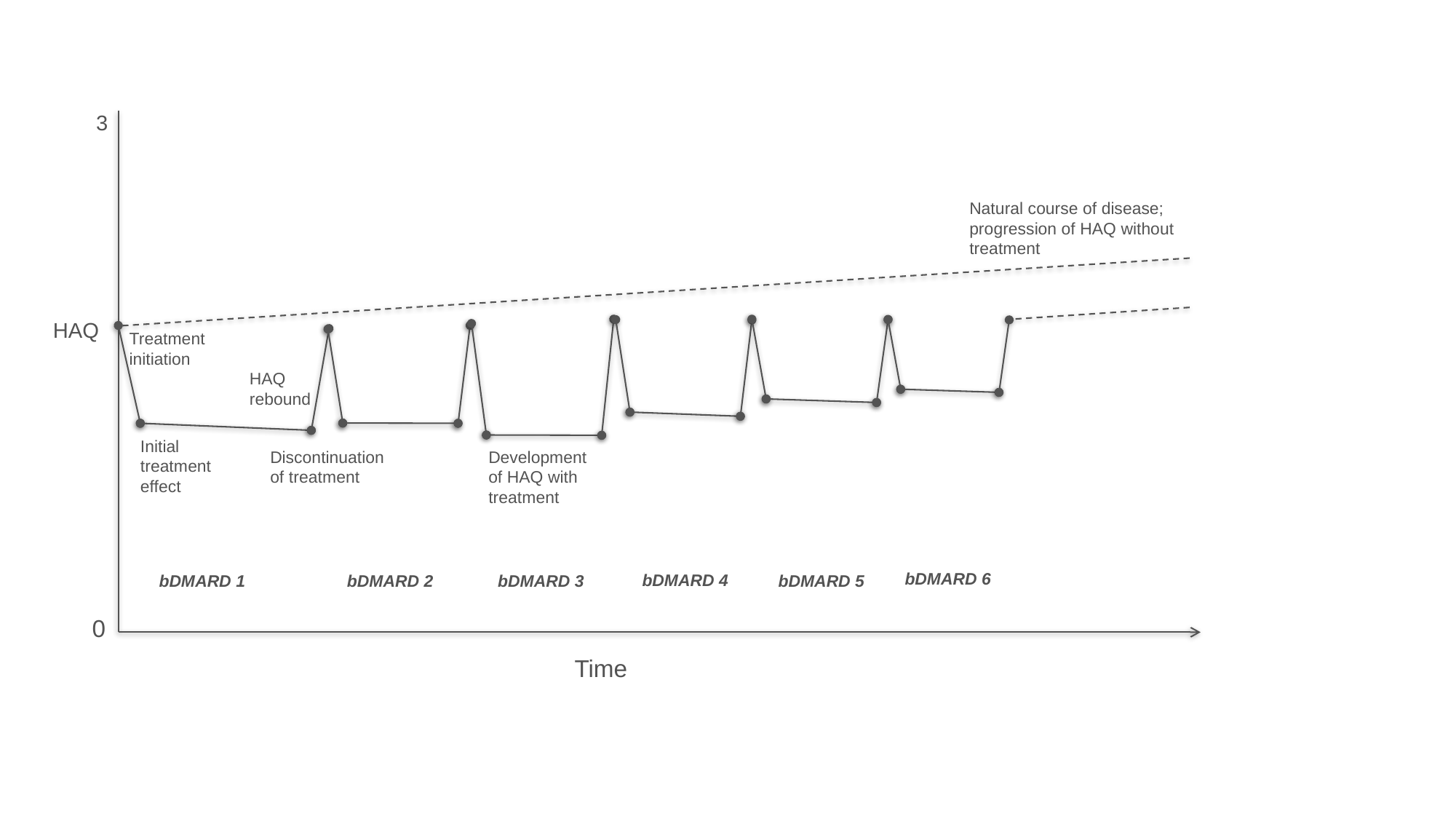

3
Natural course of disease; progression of HAQ without treatment
HAQ
Treatment initiation

HAQ rebound

Initial treatment effect
Discontinuation of treatment

Development of HAQ with treatment
bDMARD 6
bDMARD 4
bDMARD 3
bDMARD 2
bDMARD 1
bDMARD 5
0
Time